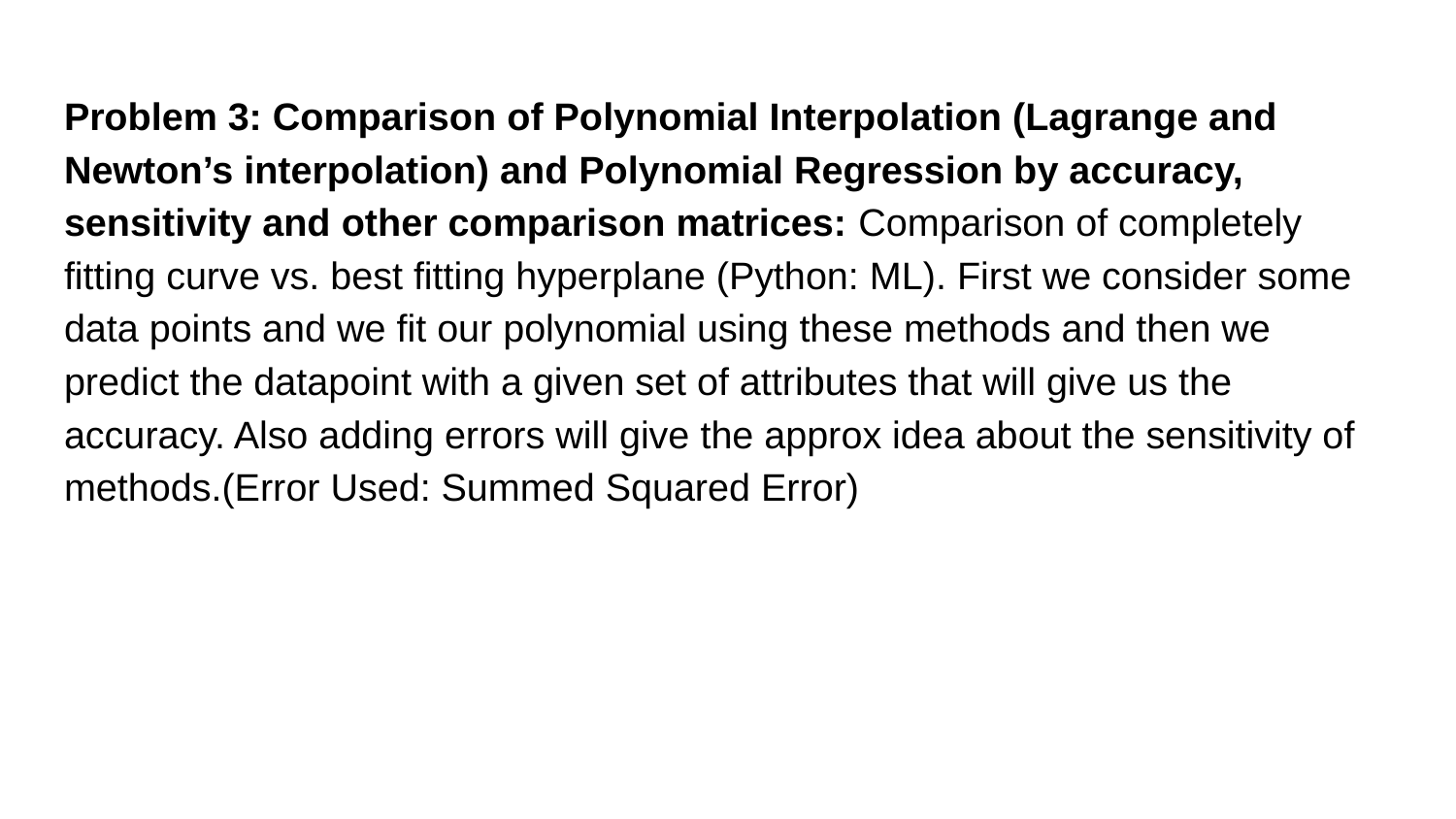

# Problem 3: Comparison of Polynomial Interpolation (Lagrange and Newton’s interpolation) and Polynomial Regression by accuracy, sensitivity and other comparison matrices: Comparison of completely fitting curve vs. best fitting hyperplane (Python: ML). First we consider some data points and we fit our polynomial using these methods and then we predict the datapoint with a given set of attributes that will give us the accuracy. Also adding errors will give the approx idea about the sensitivity of methods.(Error Used: Summed Squared Error)